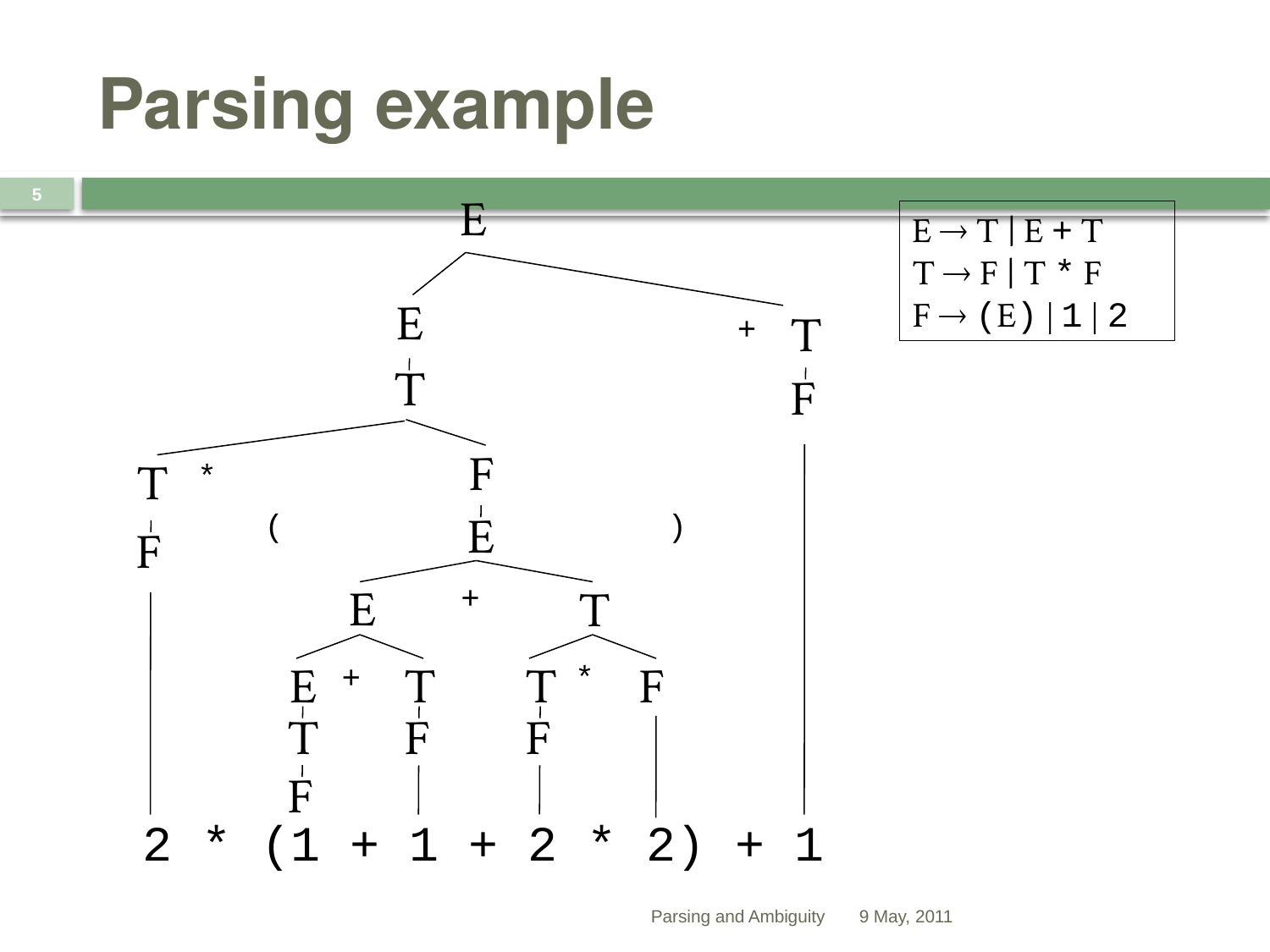

# Parsing example
5
E
E → T | E + T
T → F | T * F
F → (E) | 1 | 2
E
T
+
T
F
F
T
*
E
(
)
F
E
+
T
E
T
+
T
F
*
T
F
F
F
2 * (1 + 1 + 2 * 2) + 1
Parsing and Ambiguity
9 May, 2011